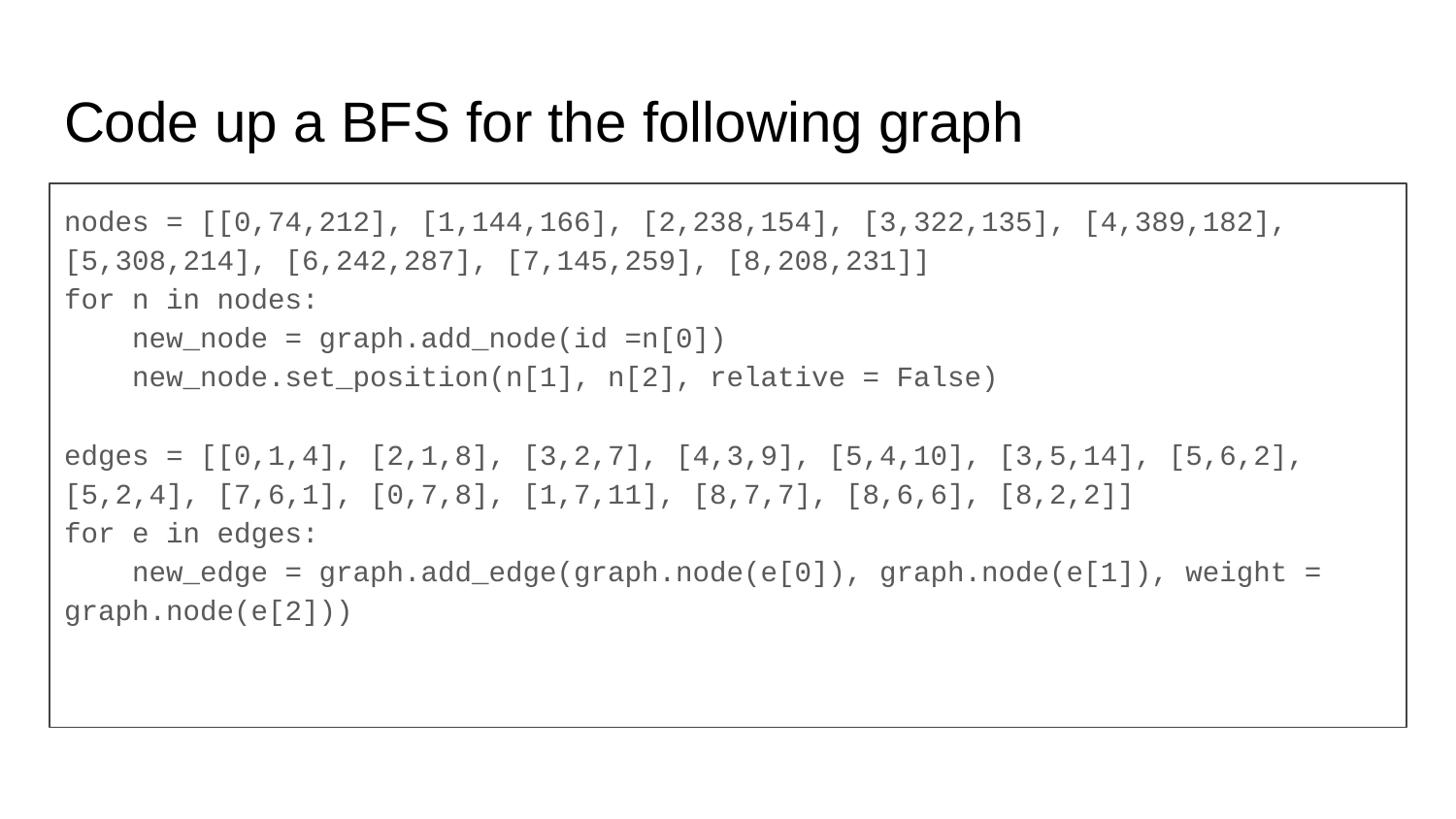

# Code up a BFS for the following graph
nodes = [[0,74,212], [1,144,166], [2,238,154], [3,322,135], [4,389,182], [5,308,214], [6,242,287], [7,145,259], [8,208,231]]
for n in nodes:
    new_node = graph.add_node(id =n[0])
    new_node.set_position(n[1], n[2], relative = False)
edges = [[0,1,4], [2,1,8], [3,2,7], [4,3,9], [5,4,10], [3,5,14], [5,6,2], [5,2,4], [7,6,1], [0,7,8], [1,7,11], [8,7,7], [8,6,6], [8,2,2]]
for e in edges:
    new_edge = graph.add_edge(graph.node(e[0]), graph.node(e[1]), weight = graph.node(e[2]))